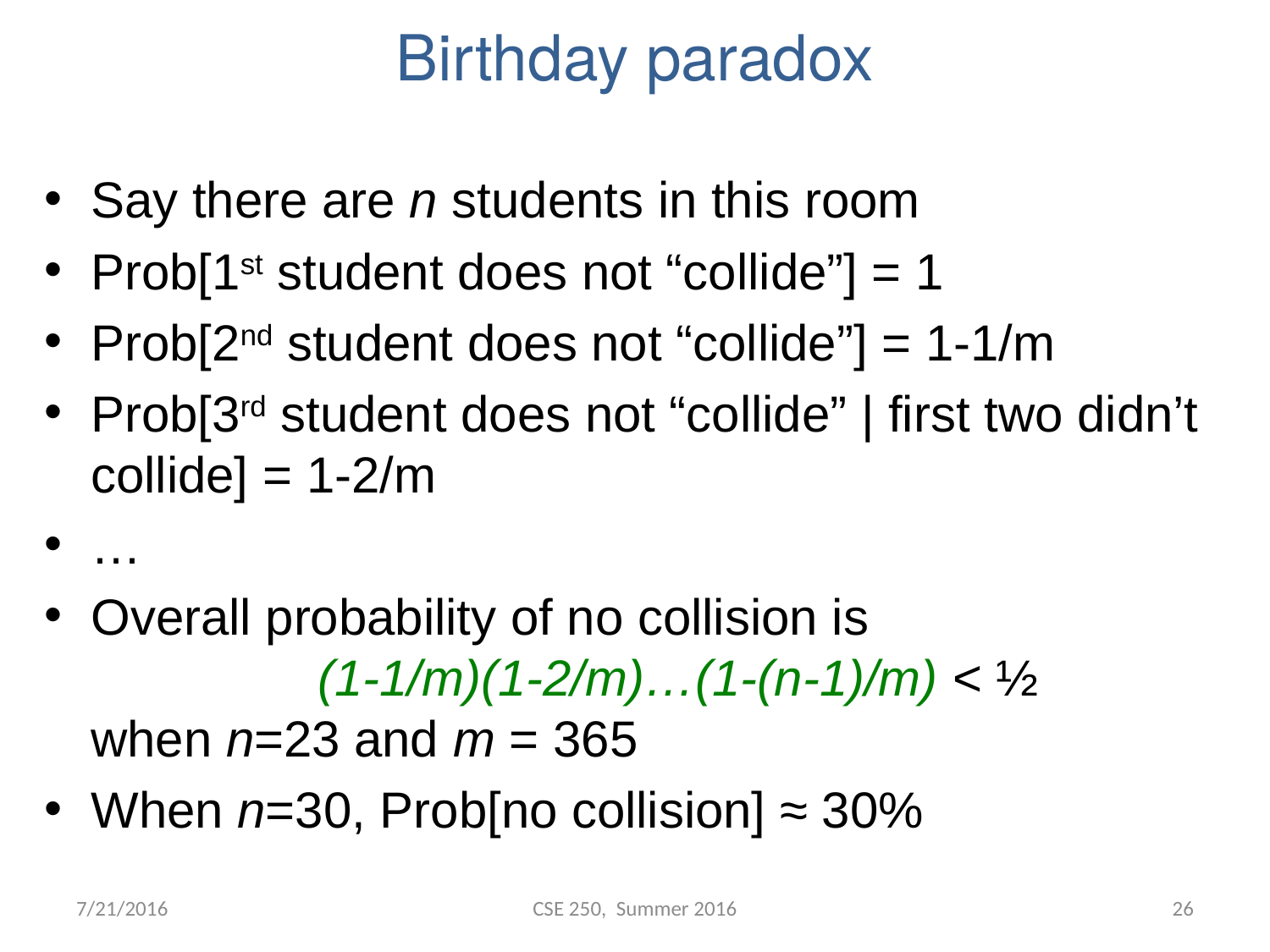

# Birthday paradox
Say there are n students in this room
Prob[1st student does not “collide”] = 1
Prob[2nd student does not “collide”] = 1-1/m
Prob[3rd student does not “collide” | first two didn’t collide] = 1-2/m
…
Overall probability of no collision is
                (1-1/m)(1-2/m)…(1-(n-1)/m) < ½
when n=23 and m = 365
When n=30, Prob[no collision] ≈ 30%

7/21/2016
CSE 250,  Summer 2016
26